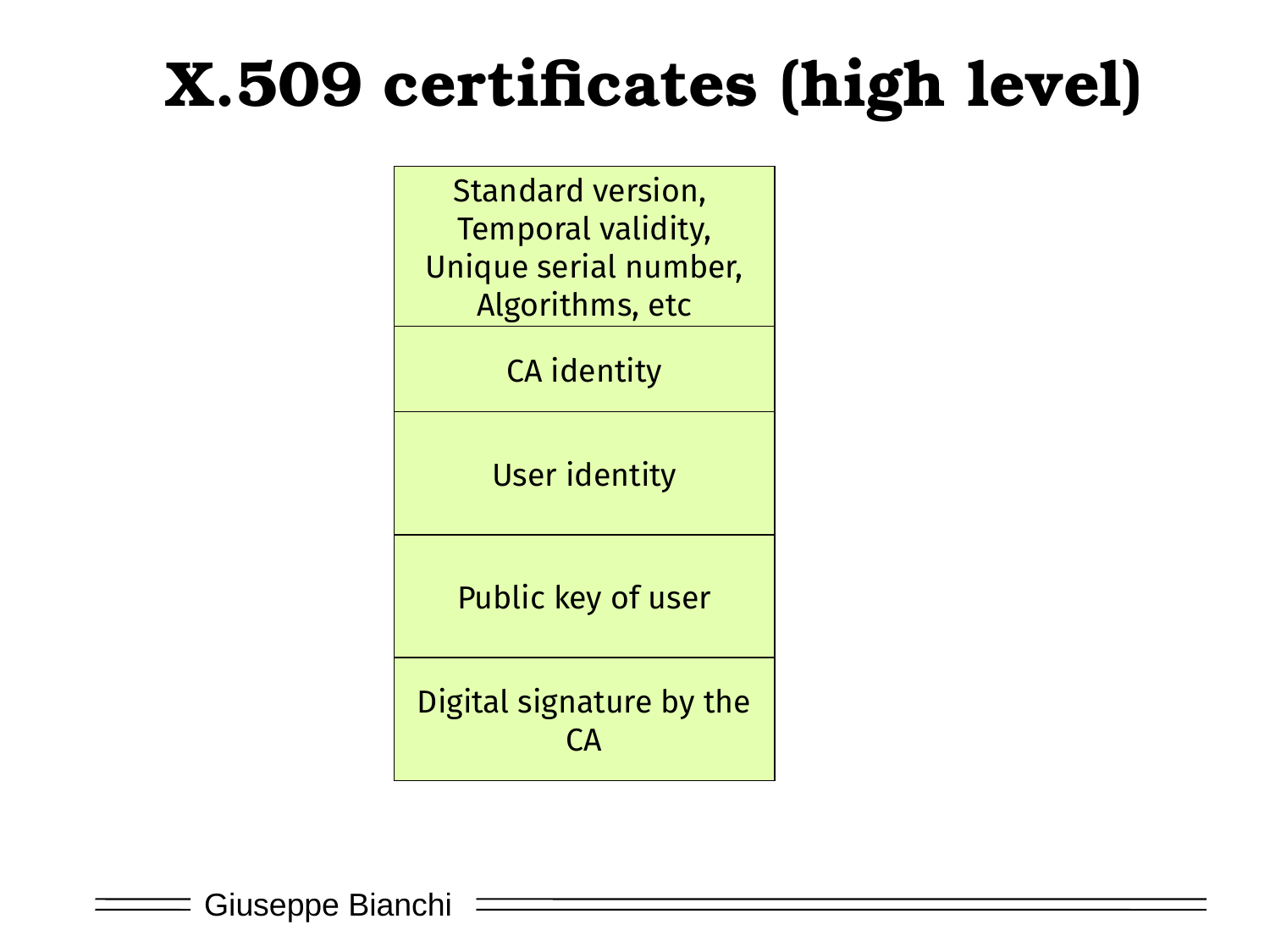

# X.509 certificates (high level)
Standard version,
Temporal validity,
Unique serial number,
Algorithms, etc
CA identity
User identity
Public key of user
Digital signature by the CA